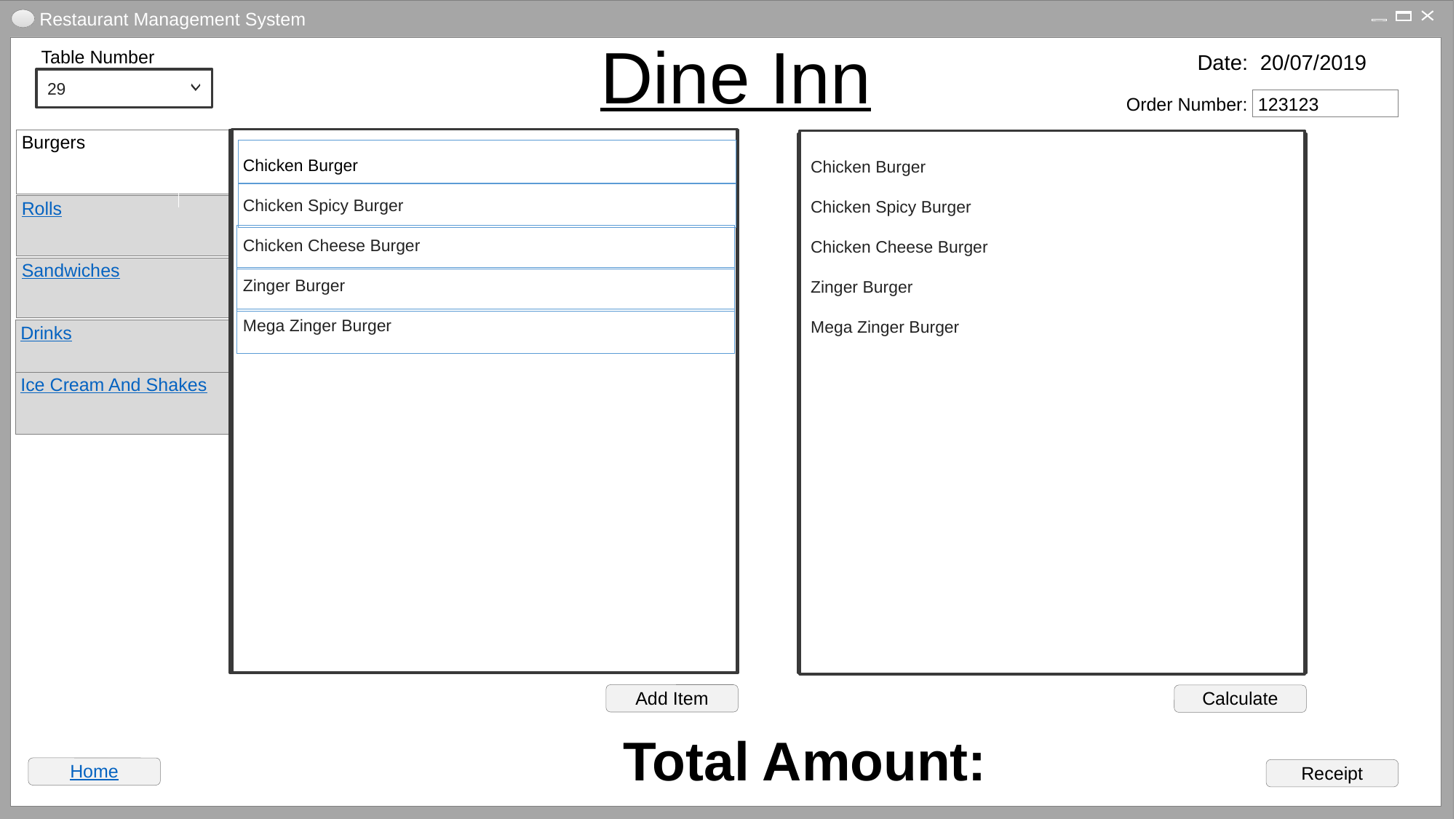

Restaurant Management System

Dine Inn
Table Number
Date:  20/07/2019
29

123123
Order Number:
Chicken Burger
Chicken Spicy Burger
Chicken Cheese Burger
Zinger Burger
Mega Zinger Burger
Burgers

Rolls
Sandwiches
Drinks

Chicken Burger
Chicken Spicy Burger
Chicken Cheese Burger
Zinger Burger
Mega Zinger Burger
#

Ice Cream And Shakes

Add Item
Calculate
Total Amount:
Home
Receipt